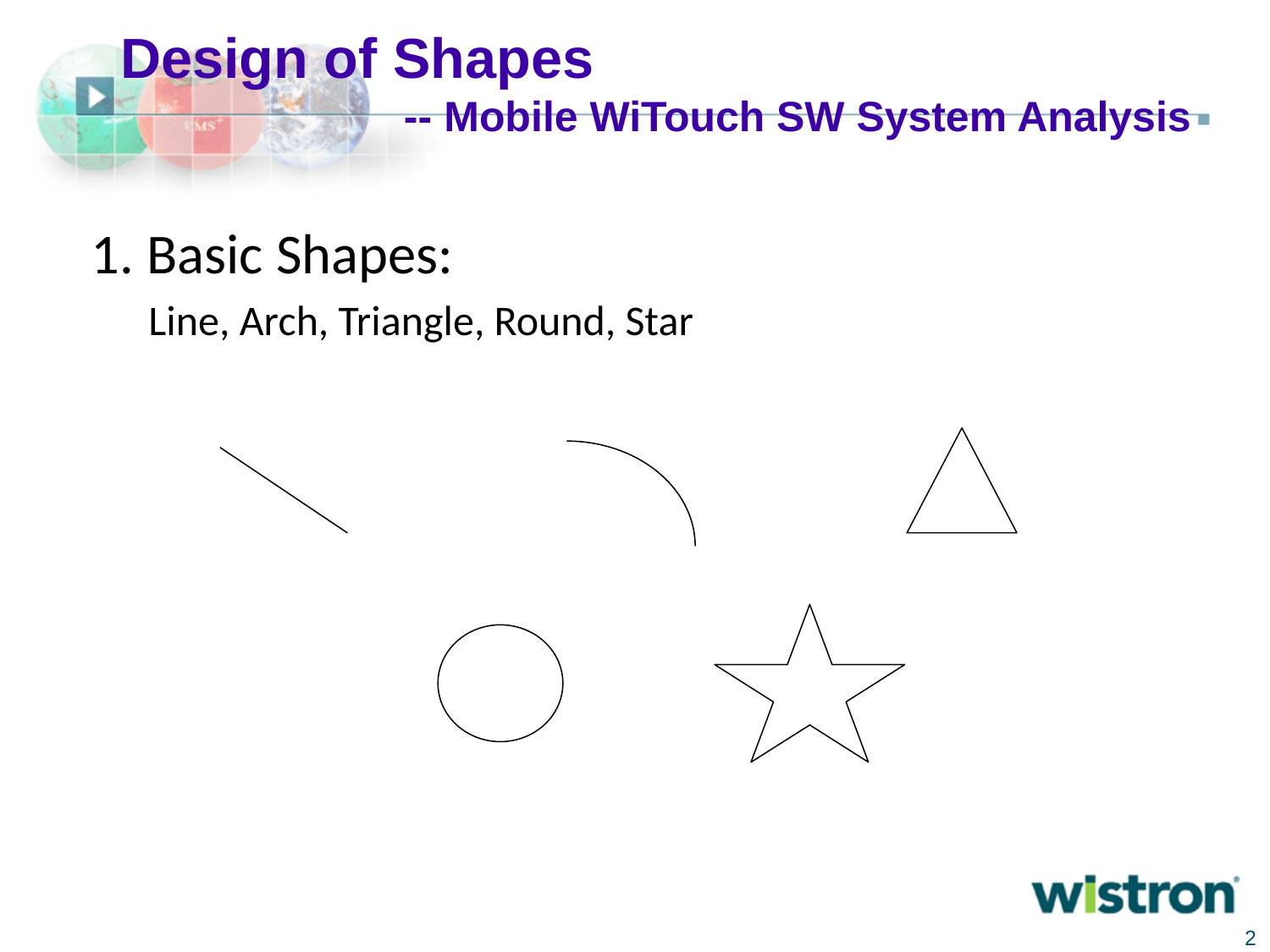

# Design of Shapes -- Mobile WiTouch SW System Analysis
1. Basic Shapes:
      Line, Arch, Triangle, Round, Star